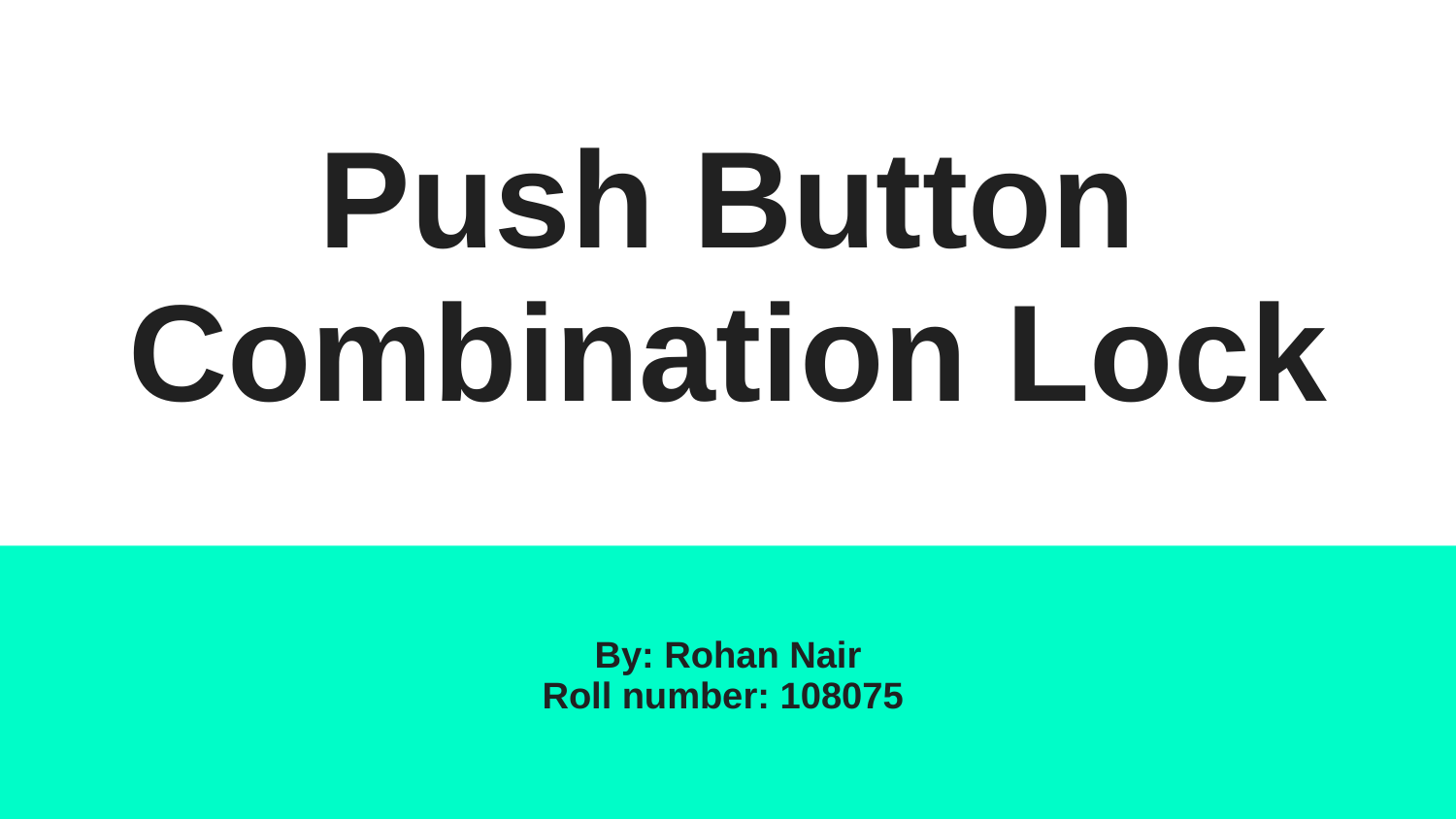

# Push Button Combination Lock
By: Rohan Nair
Roll number: 108075